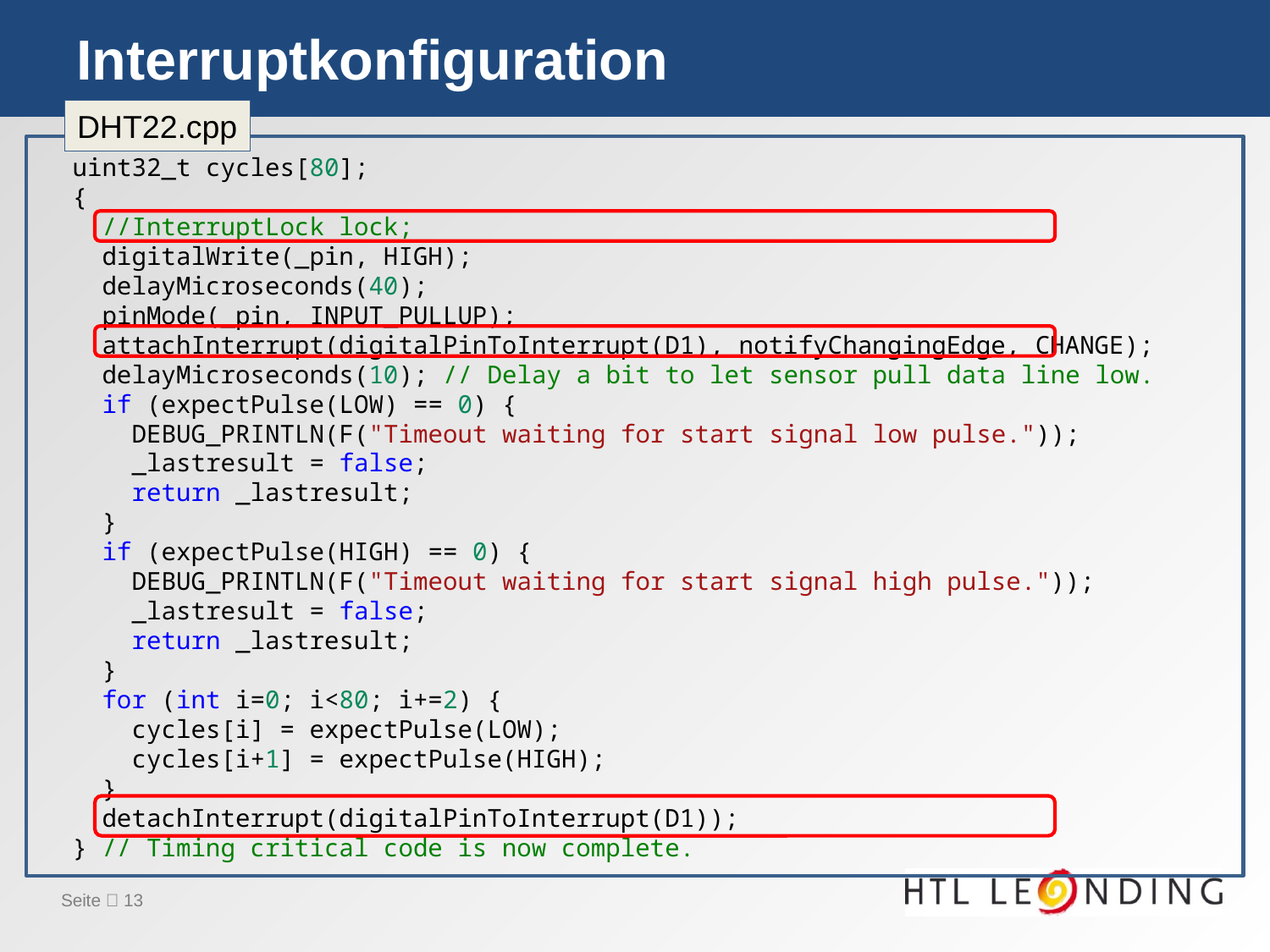

# Interruptkonfiguration
DHT22.cpp

uint32_t cycles[80];
{
  //InterruptLock lock;
  digitalWrite(_pin, HIGH);
  delayMicroseconds(40);
  pinMode(_pin, INPUT_PULLUP);
  attachInterrupt(digitalPinToInterrupt(D1), notifyChangingEdge, CHANGE);
  delayMicroseconds(10); // Delay a bit to let sensor pull data line low.
  if (expectPulse(LOW) == 0) {
    DEBUG_PRINTLN(F("Timeout waiting for start signal low pulse."));
    _lastresult = false;
    return _lastresult;
  }
  if (expectPulse(HIGH) == 0) {
    DEBUG_PRINTLN(F("Timeout waiting for start signal high pulse."));
    _lastresult = false;
    return _lastresult;
  }
  for (int i=0; i<80; i+=2) {
    cycles[i] = expectPulse(LOW);
    cycles[i+1] = expectPulse(HIGH);
  }
  detachInterrupt(digitalPinToInterrupt(D1));
} // Timing critical code is now complete.